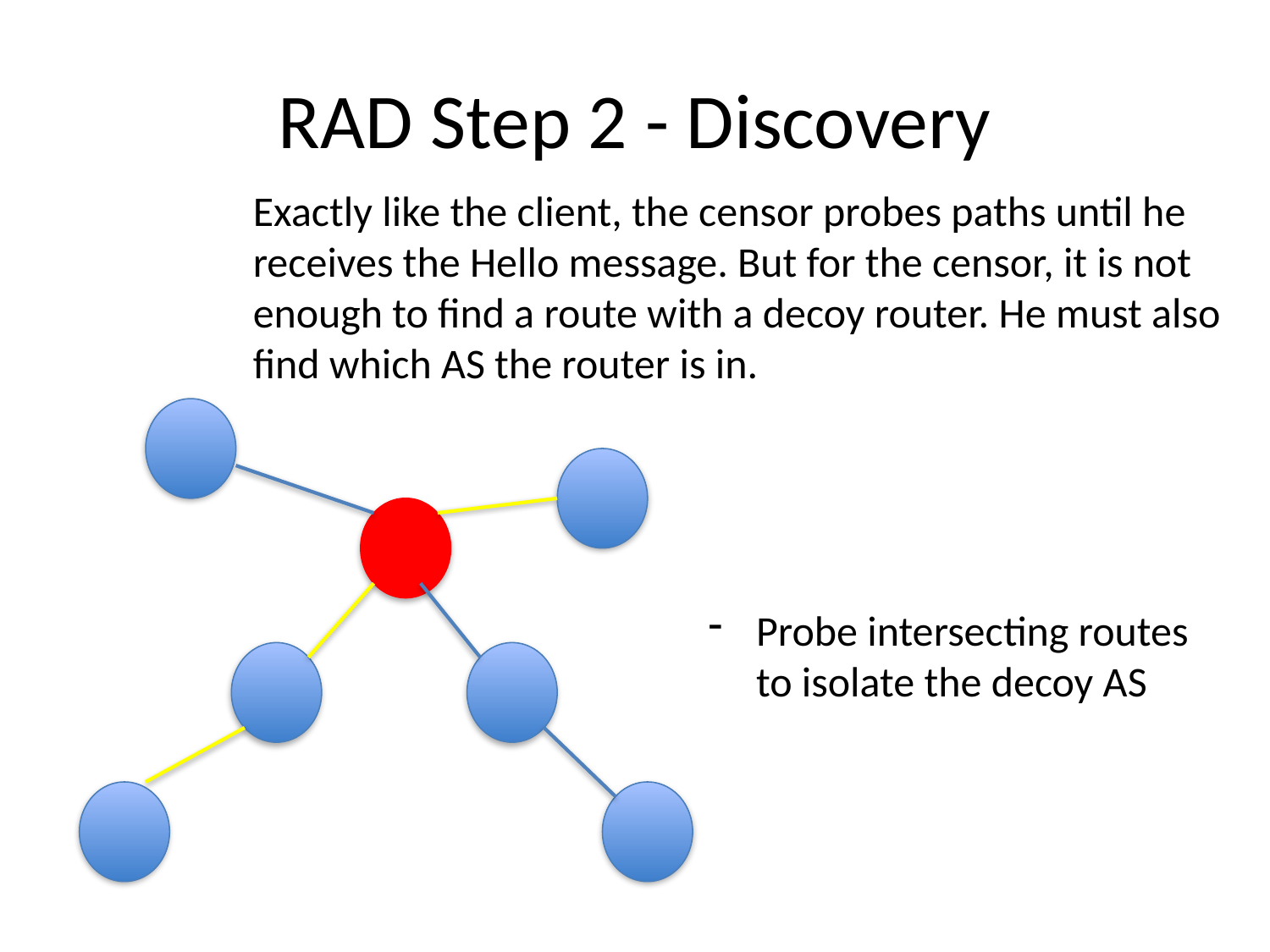

# RAD Step 2 - Discovery
Exactly like the client, the censor probes paths until he
receives the Hello message. But for the censor, it is not
enough to find a route with a decoy router. He must also
find which AS the router is in.

Probe intersecting routes
     to isolate the decoy AS